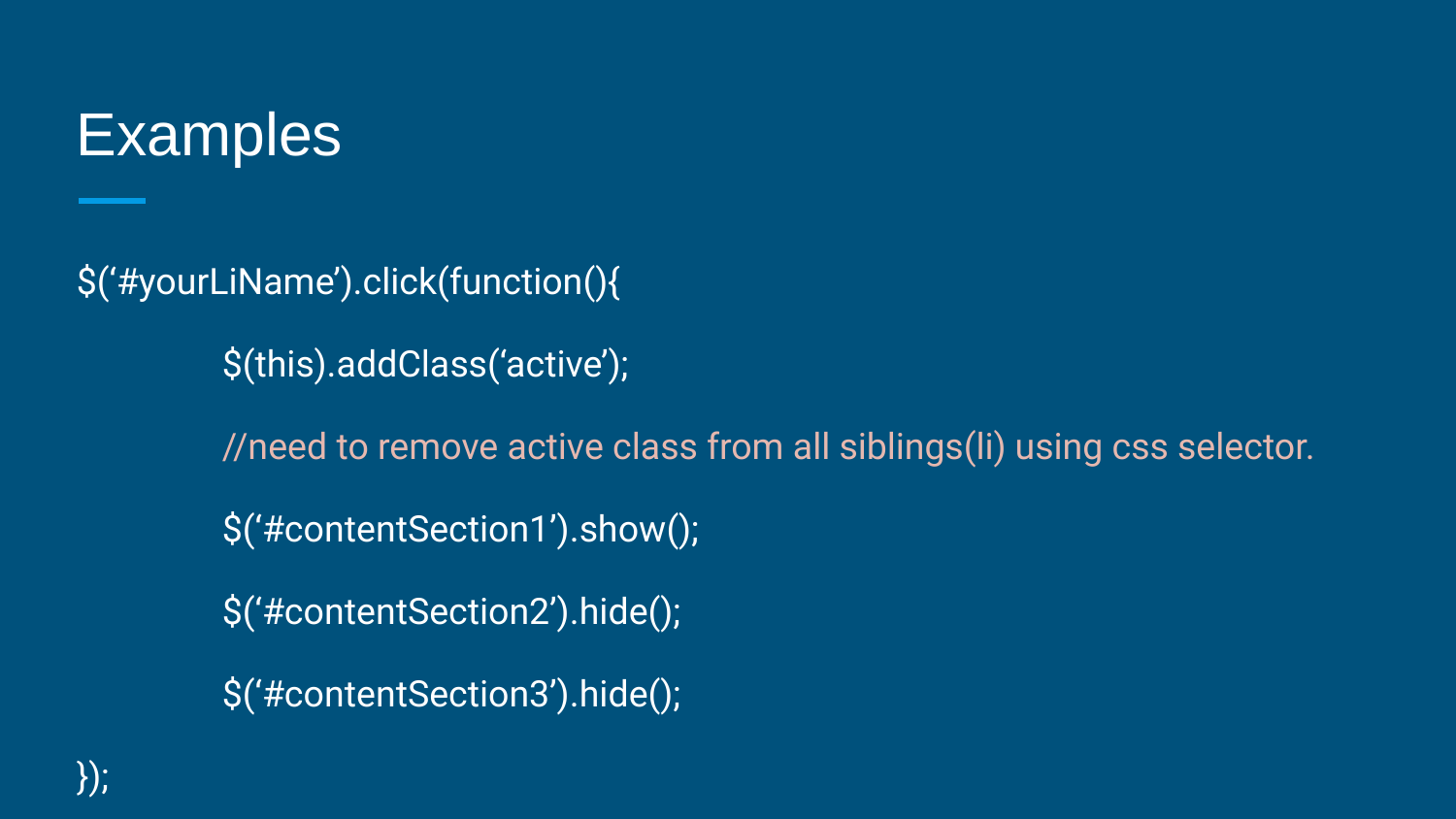

# Examples
$(‘#yourLiName’).click(function(){
	$(this).addClass(‘active’);
	//need to remove active class from all siblings(li) using css selector.
	$(‘#contentSection1’).show();
	$(‘#contentSection2’).hide();
	$(‘#contentSection3’).hide();
});